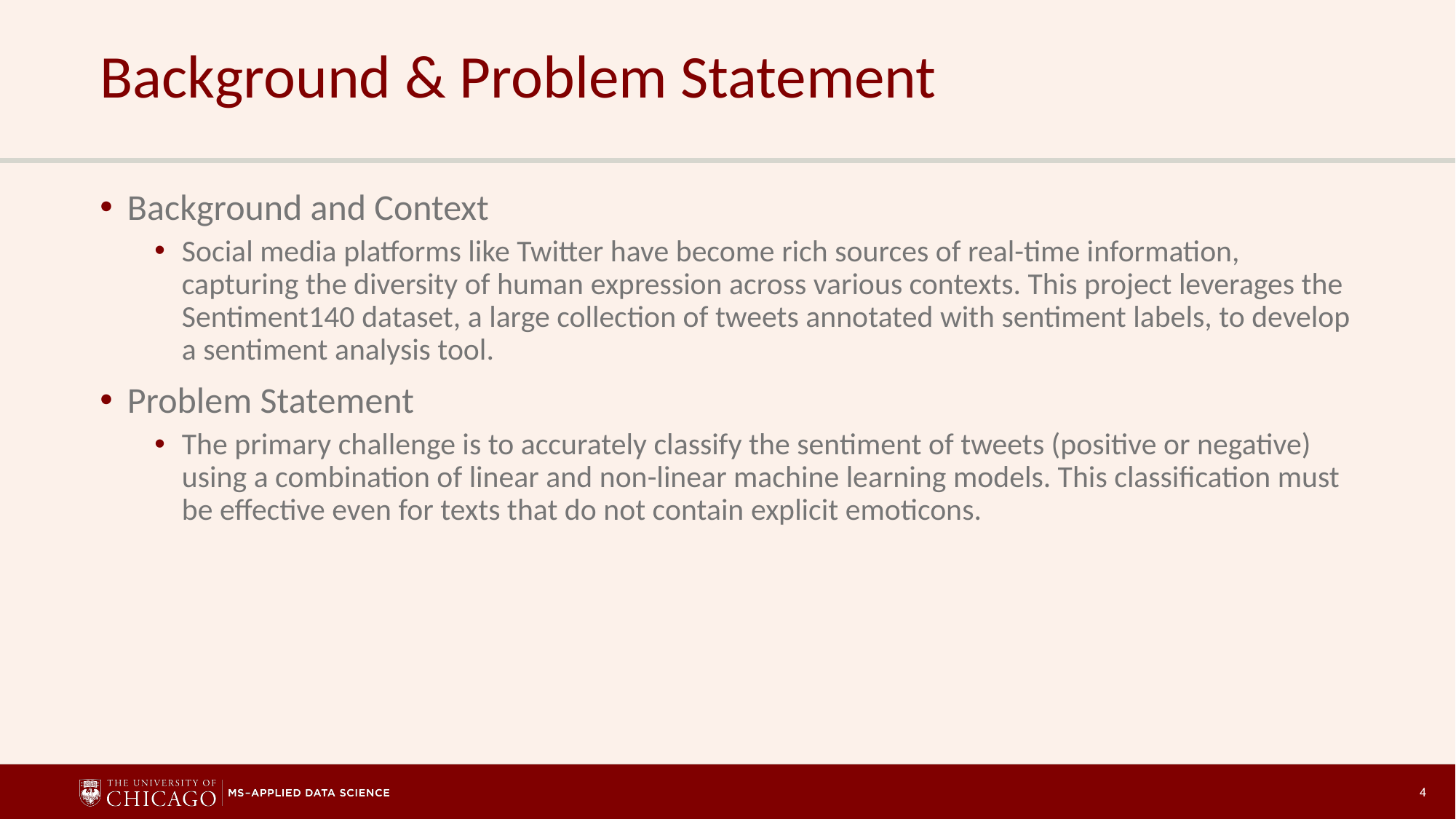

# Background & Problem Statement
Background and Context
Social media platforms like Twitter have become rich sources of real-time information, capturing the diversity of human expression across various contexts. This project leverages the Sentiment140 dataset, a large collection of tweets annotated with sentiment labels, to develop a sentiment analysis tool.
Problem Statement
The primary challenge is to accurately classify the sentiment of tweets (positive or negative) using a combination of linear and non-linear machine learning models. This classification must be effective even for texts that do not contain explicit emoticons.
4